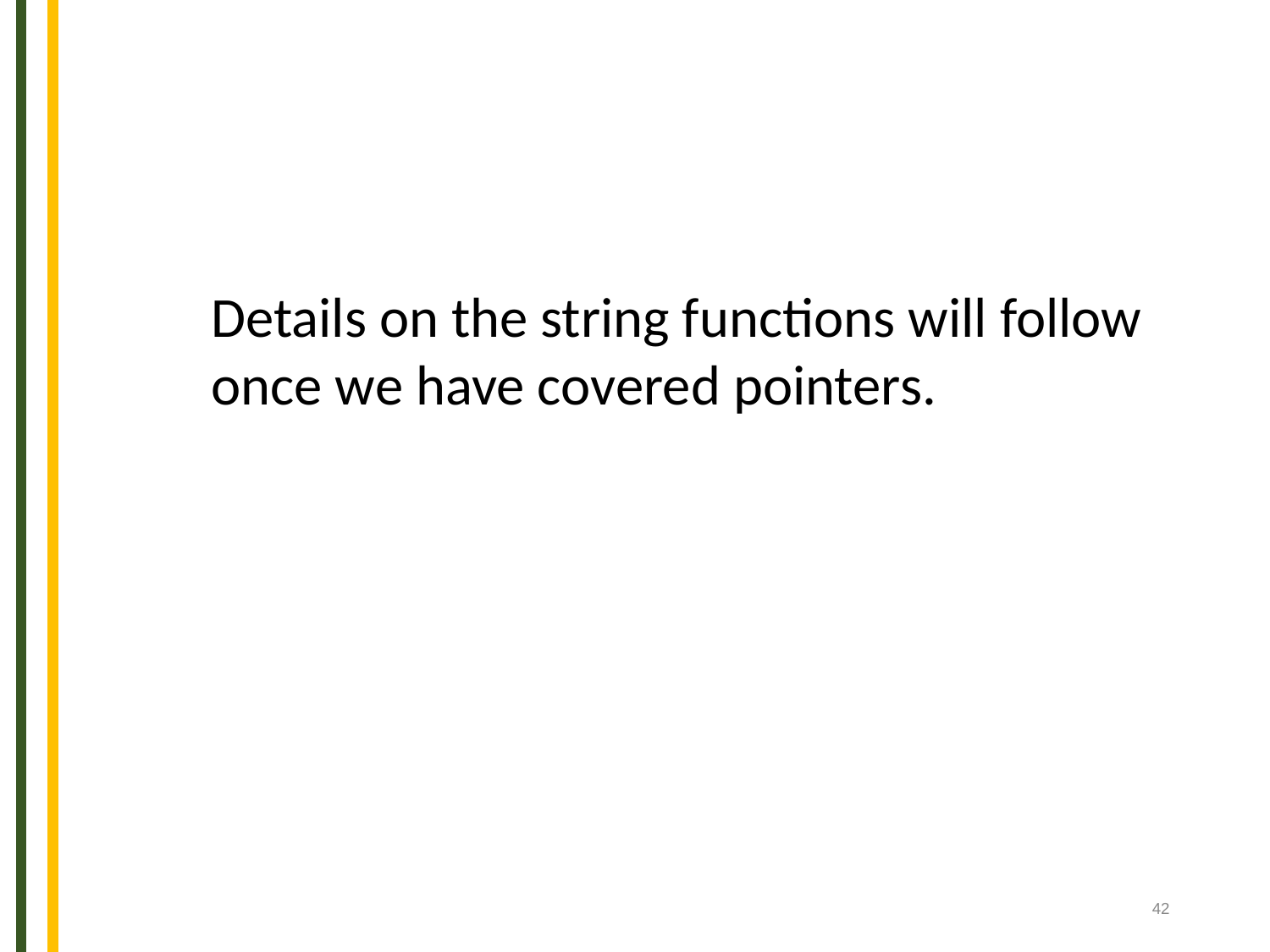

Details on the string functions will follow
once we have covered pointers.
42